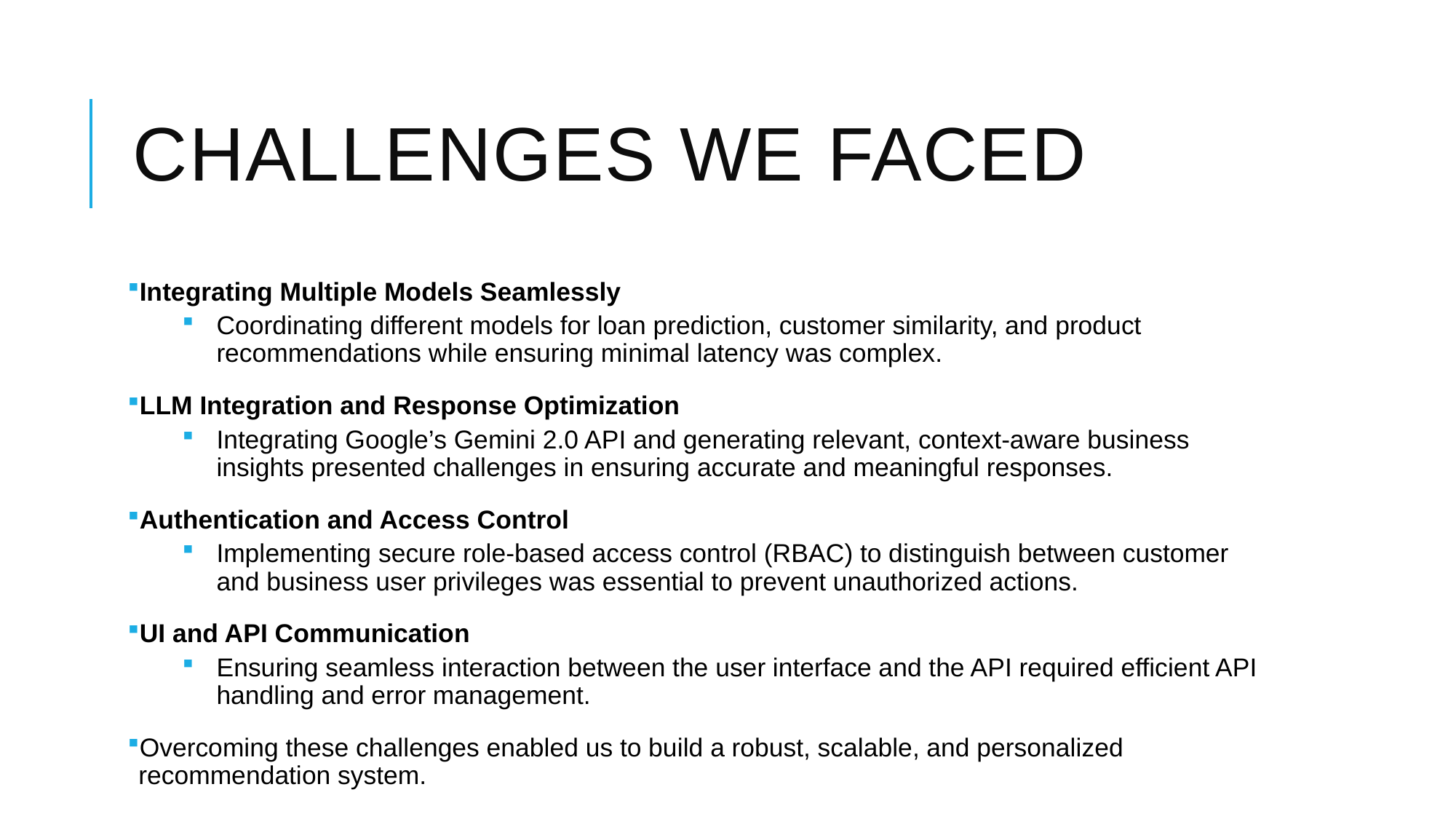

# CHALLENGES WE FACED
Integrating Multiple Models Seamlessly
Coordinating different models for loan prediction, customer similarity, and product recommendations while ensuring minimal latency was complex.
LLM Integration and Response Optimization
Integrating Google’s Gemini 2.0 API and generating relevant, context-aware business insights presented challenges in ensuring accurate and meaningful responses.
Authentication and Access Control
Implementing secure role-based access control (RBAC) to distinguish between customer and business user privileges was essential to prevent unauthorized actions.
UI and API Communication
Ensuring seamless interaction between the user interface and the API required efficient API handling and error management.
Overcoming these challenges enabled us to build a robust, scalable, and personalized recommendation system.